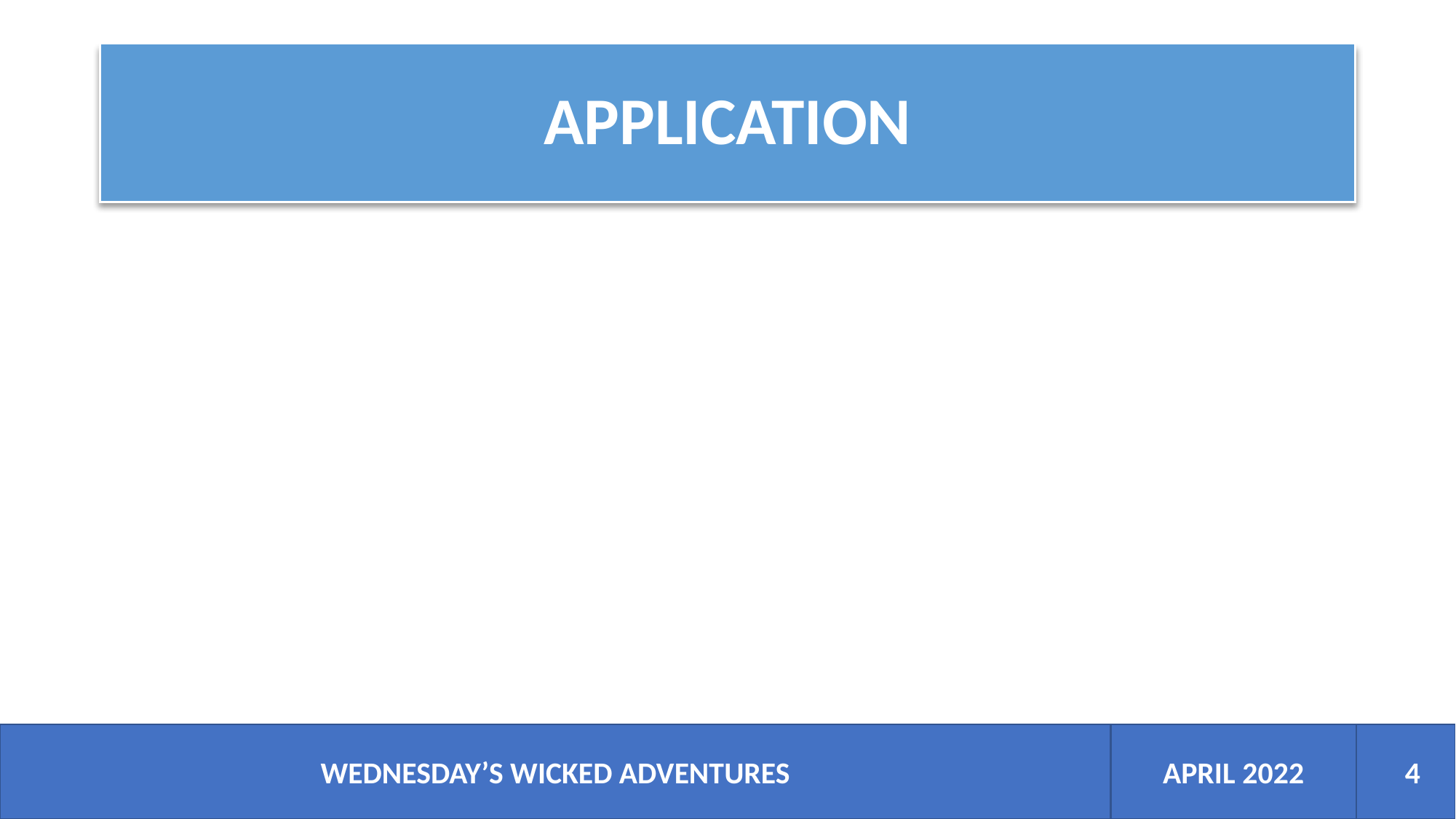

# APPLICATION

APRIL 2022
WEDNESDAY’S WICKED ADVENTURES

4